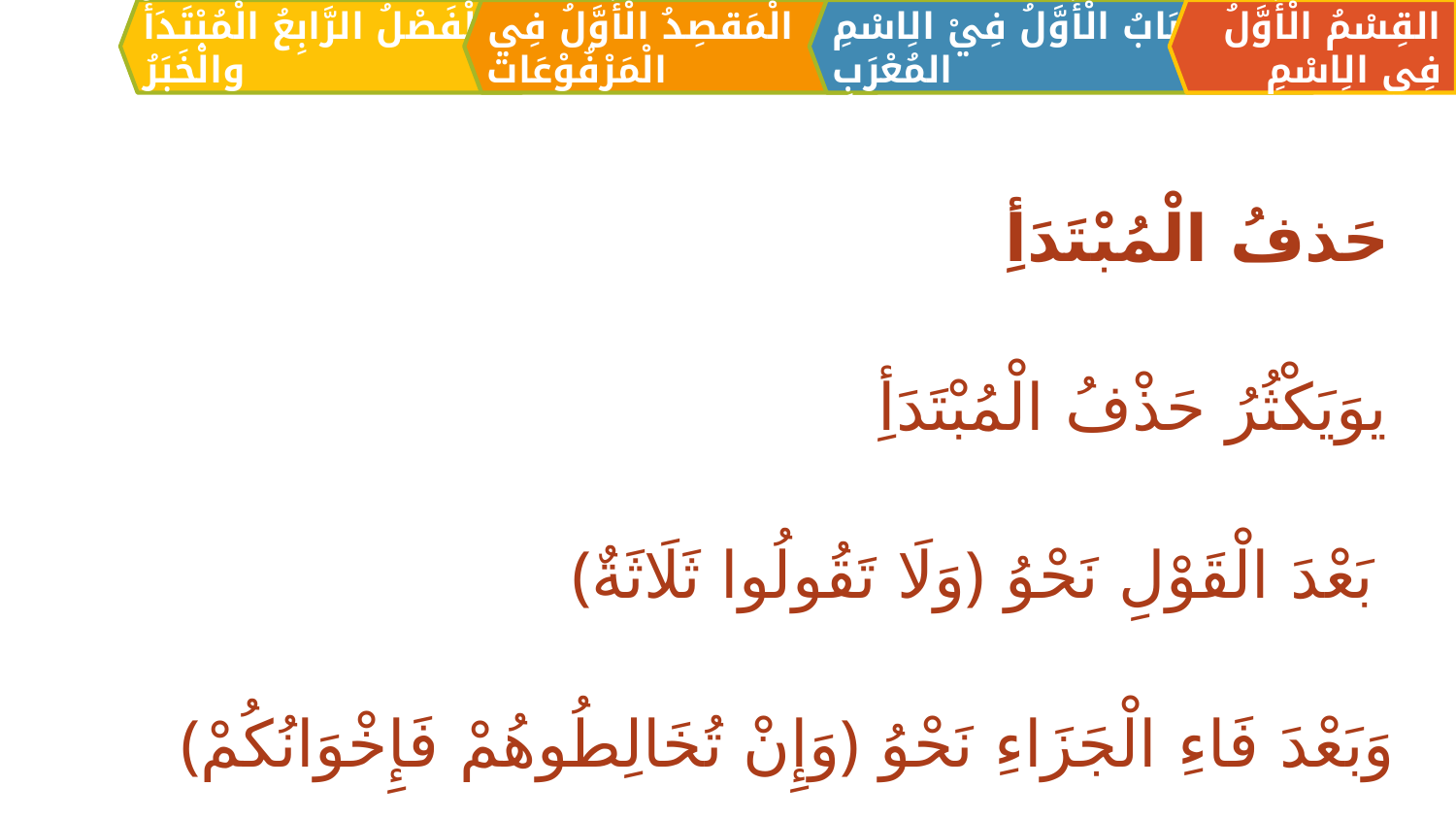

الْمَقصِدُ الْأَوَّلُ فِي الْمَرْفُوْعَات
القِسْمُ الْأَوَّلُ فِي الِاسْمِ
اَلبَابُ الْأَوَّلُ فِيْ الِاسْمِ المُعْرَبِ
اَلْفَصْلُ الرَّابِعُ الْمُبْتَدَأُ والْخَبَرُ
حَذفُ الْمُبْتَدَأِ
يوَيَكْثُرُ حَذْفُ الْمُبْتَدَأِ
 بَعْدَ الْقَوْلِ نَحْوُ ﴿وَلَا تَقُولُوا ثَلَاثَةٌ﴾
وَبَعْدَ فَاءِ الْجَزَاءِ نَحْوُ ﴿وَإِنْ تُخَالِطُوهُمْ فَإِخْوَانُكُمْ﴾